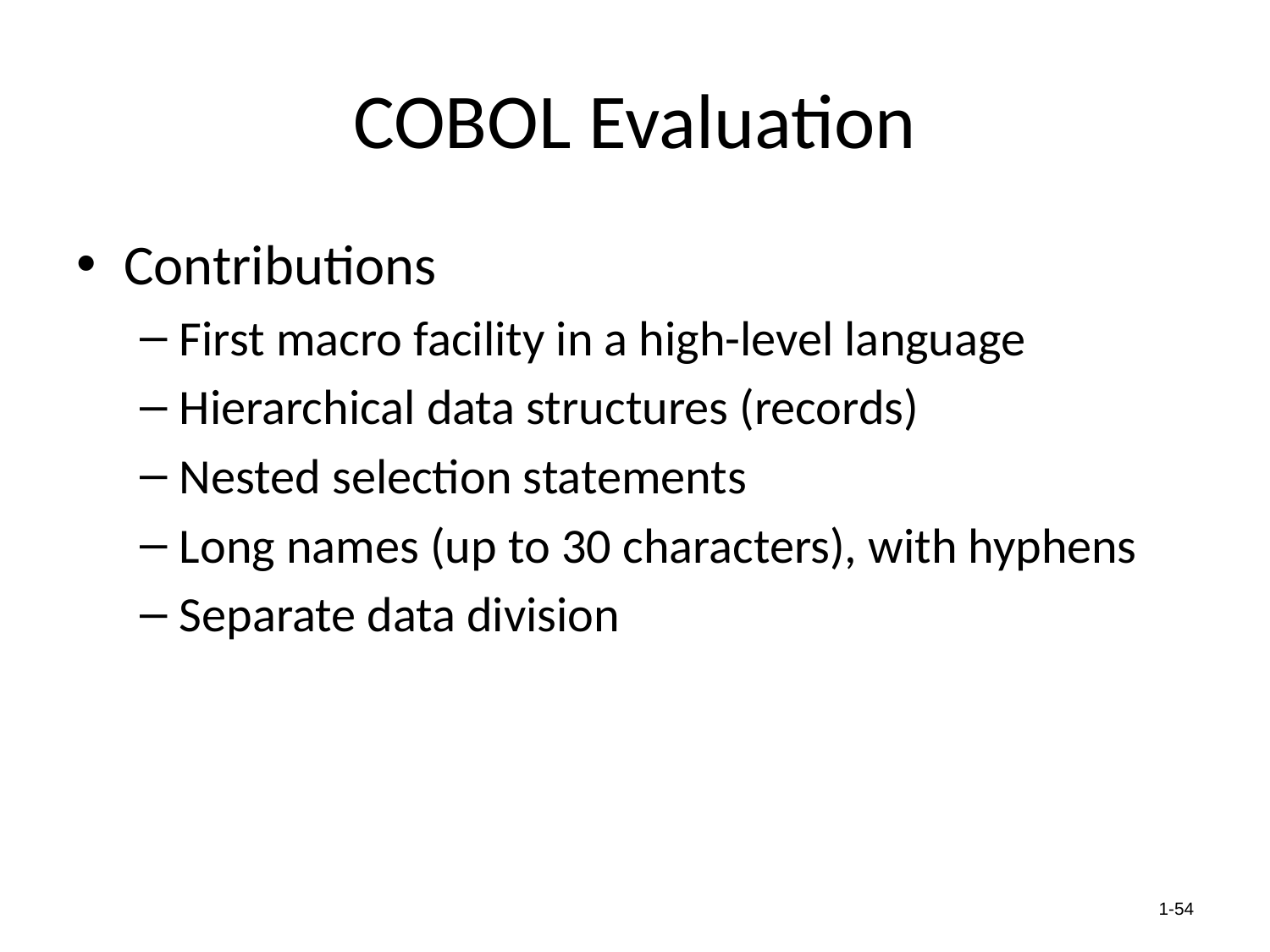

# COBOL Evaluation
Contributions
First macro facility in a high-level language
Hierarchical data structures (records)
Nested selection statements
Long names (up to 30 characters), with hyphens
Separate data division
1-54